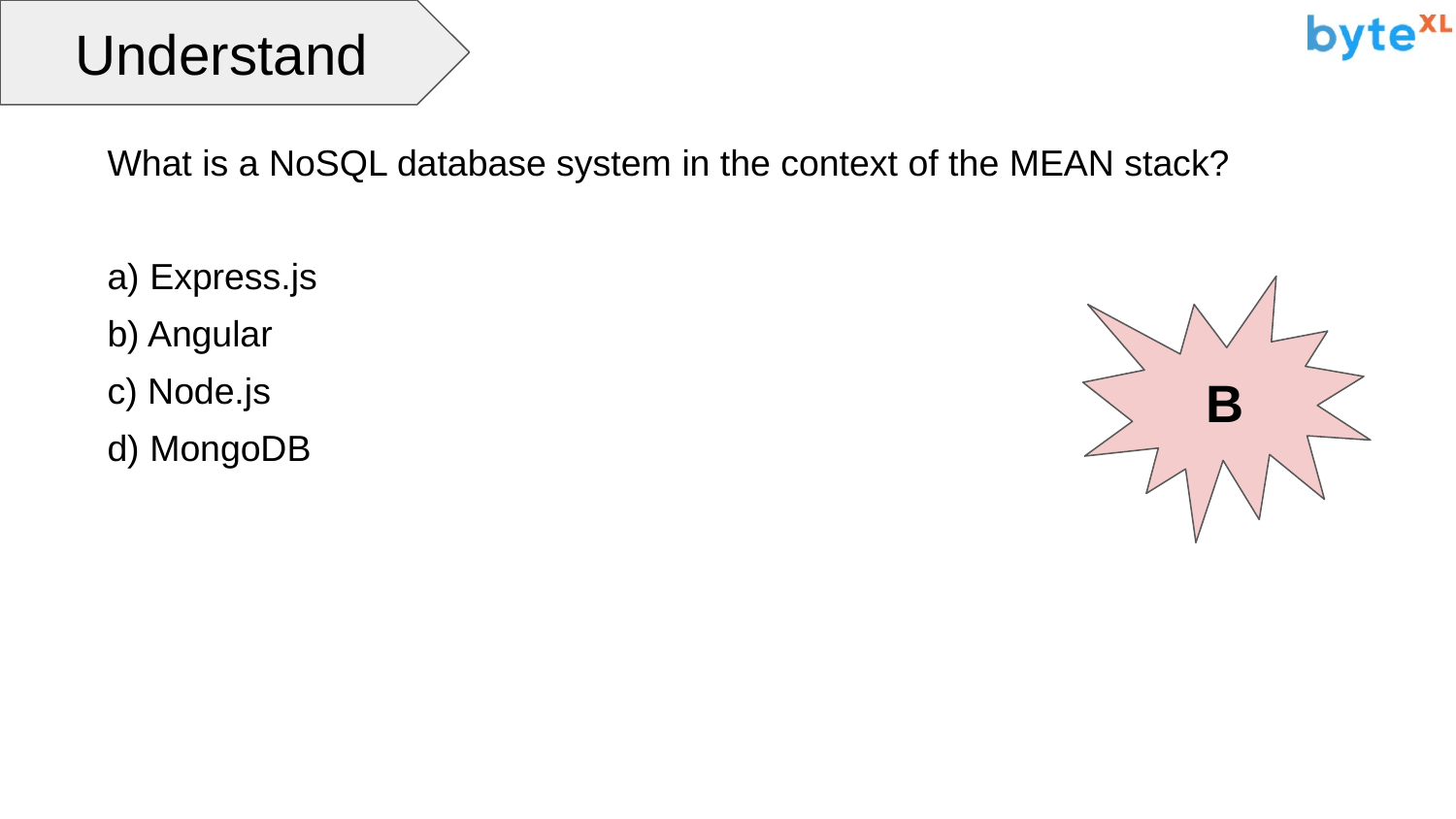

Understand
What is a NoSQL database system in the context of the MEAN stack?

a) Express.js
b) Angular
c) Node.js
d) MongoDB

B